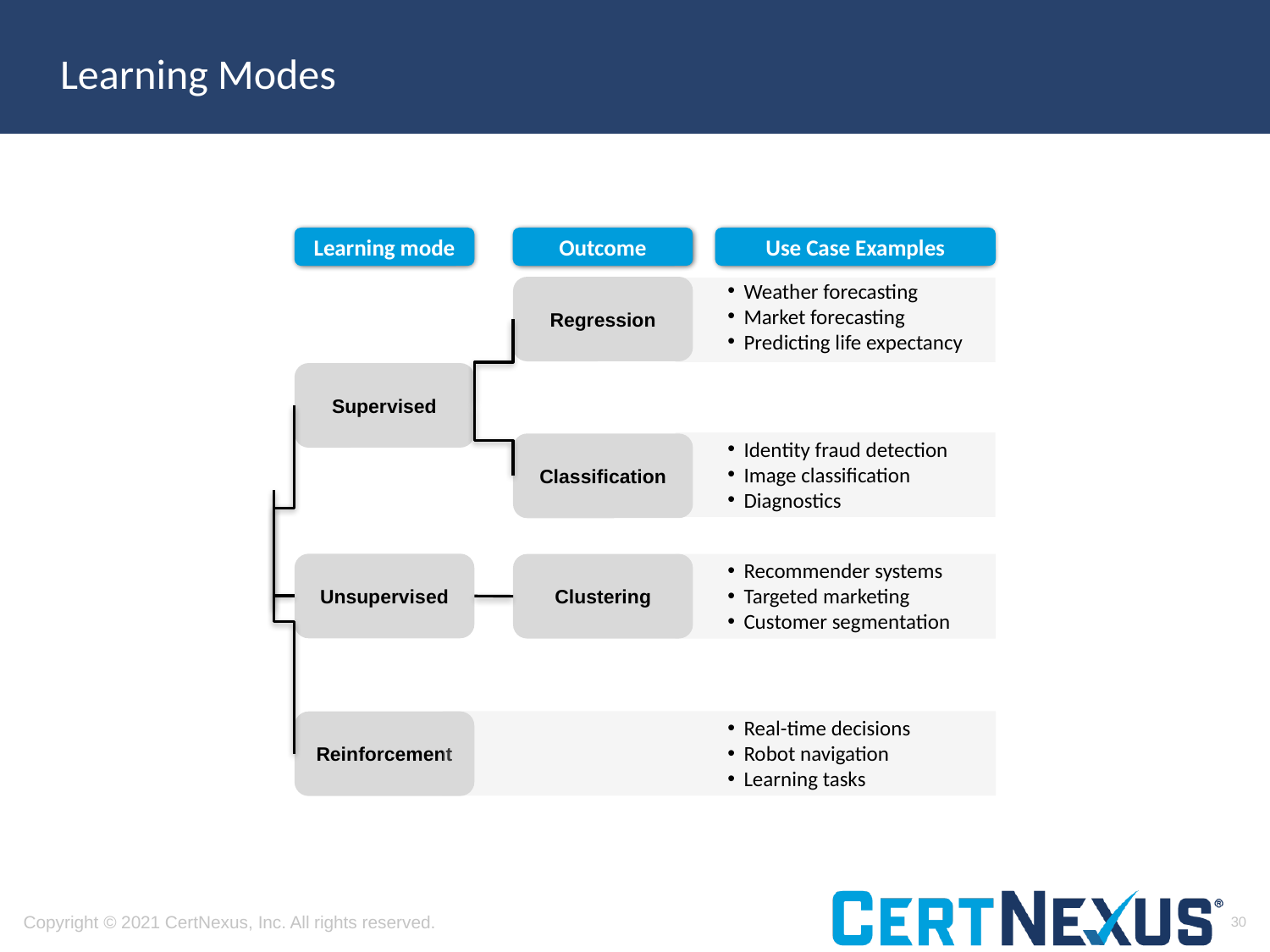

# Learning Modes
Learning mode
Outcome
Use Case Examples
Weather forecasting
Market forecasting
Predicting life expectancy
Regression
Supervised
Identity fraud detection
Image classification
Diagnostics
Classification
Recommender systems
Targeted marketing
Customer segmentation
Unsupervised
Clustering

Real-time decisions
Robot navigation
Learning tasks

Reinforcement

30